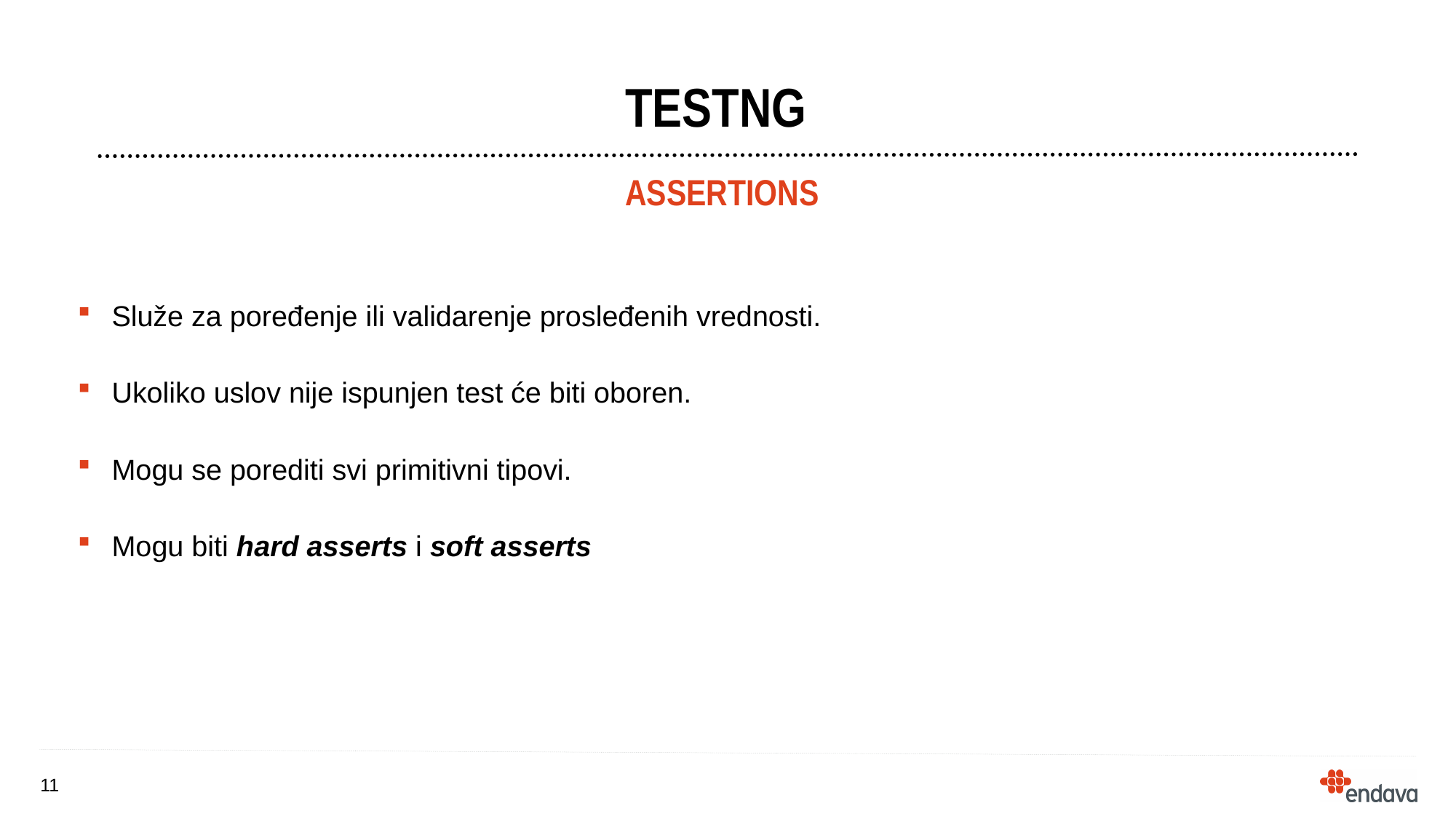

# TESTNG
Assertions
Služe za poređenje ili validarenje prosleđenih vrednosti.
Ukoliko uslov nije ispunjen test će biti oboren.
Mogu se porediti svi primitivni tipovi.
Mogu biti hard asserts i soft asserts